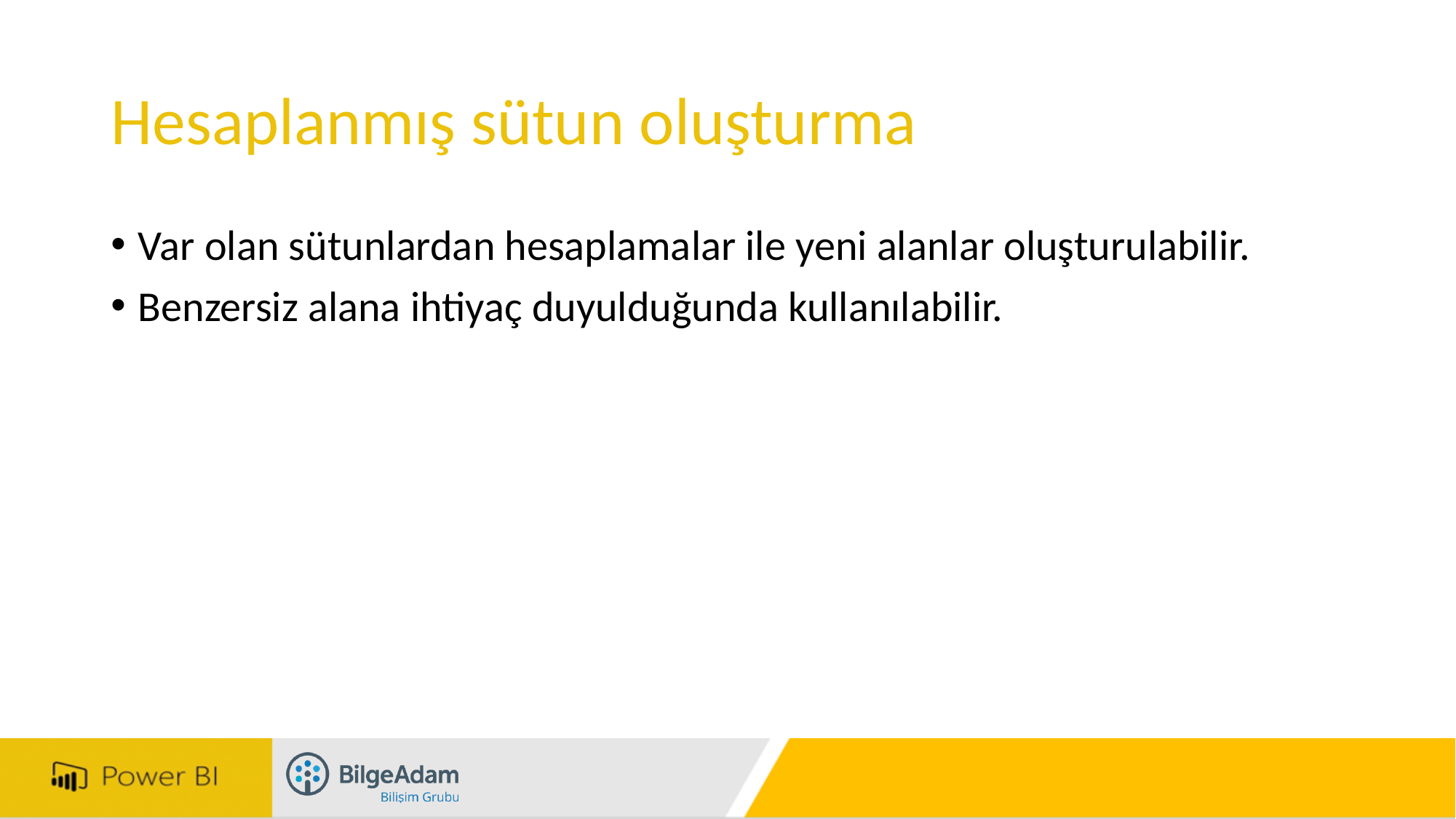

# Hesaplanmış sütun oluşturma
Var olan sütunlardan hesaplamalar ile yeni alanlar oluşturulabilir.
Benzersiz alana ihtiyaç duyulduğunda kullanılabilir.